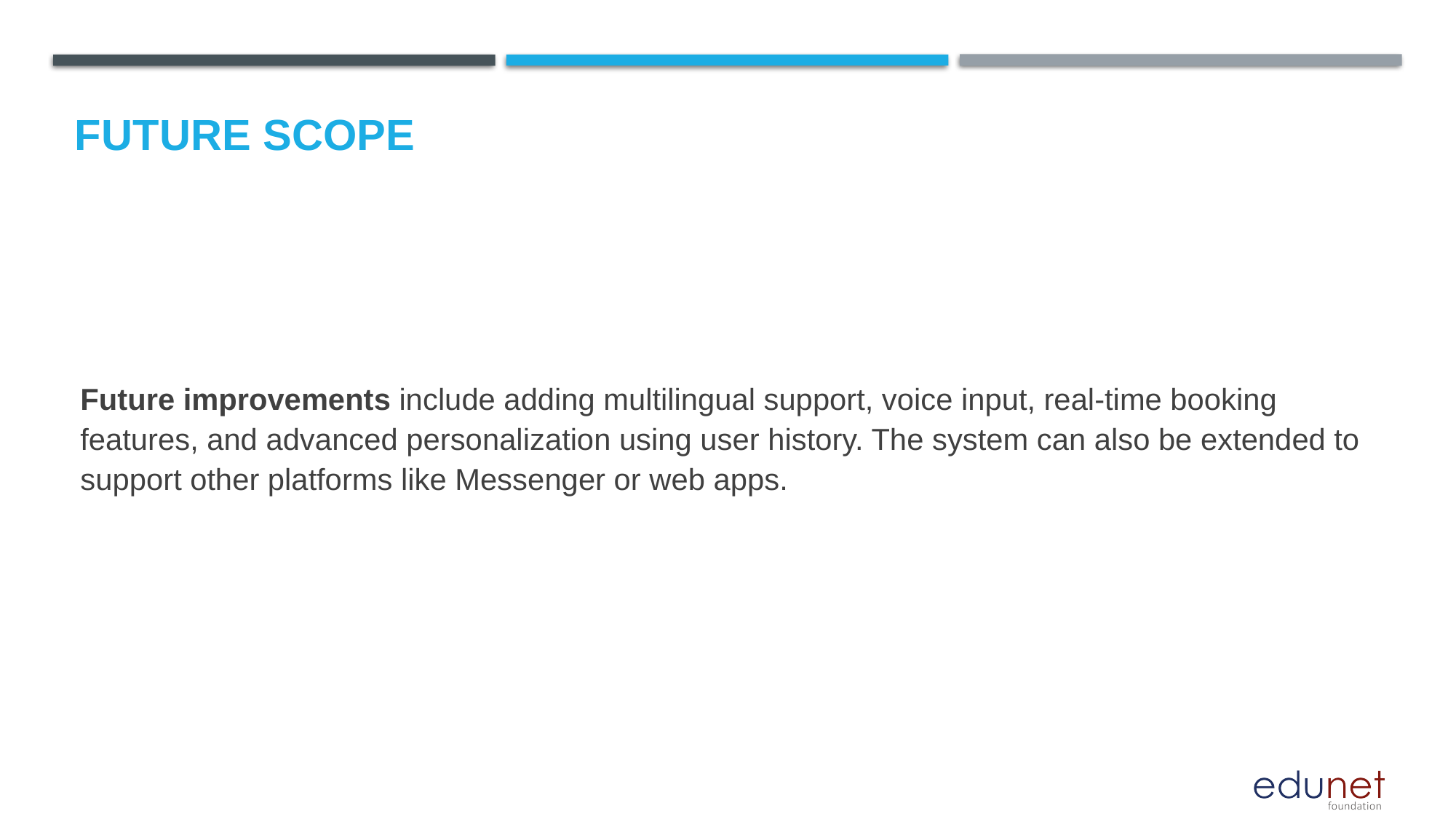

Future scope

Future improvements include adding multilingual support, voice input, real-time booking features, and advanced personalization using user history. The system can also be extended to support other platforms like Messenger or web apps.